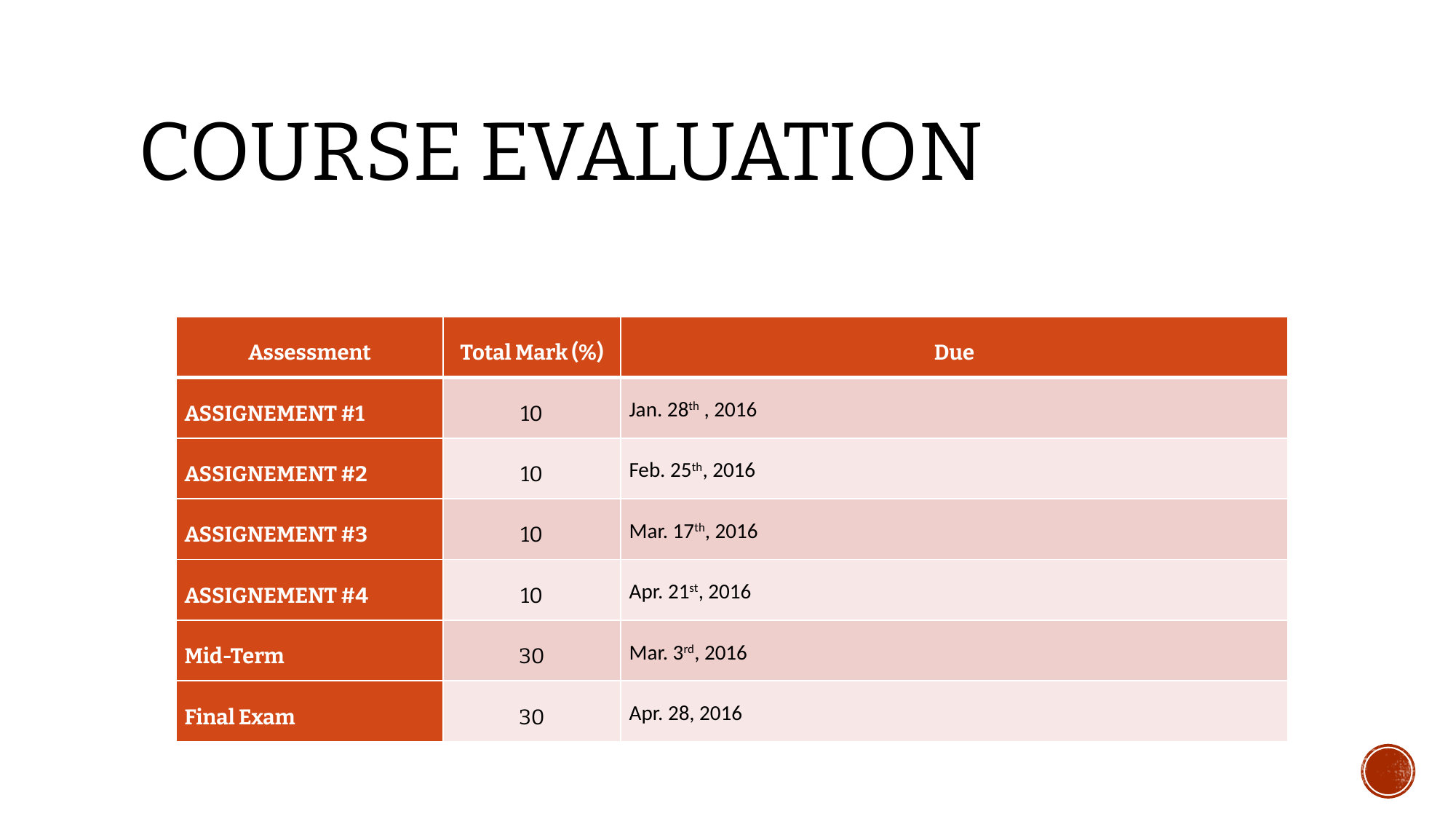

# Course Evaluation
| Assessment | Total Mark (%) | Due |
| --- | --- | --- |
| ASSIGNEMENT #1 | 10 | Jan. 28th , 2016 |
| ASSIGNEMENT #2 | 10 | Feb. 25th, 2016 |
| ASSIGNEMENT #3 | 10 | Mar. 17th, 2016 |
| ASSIGNEMENT #4 | 10 | Apr. 21st, 2016 |
| Mid-Term | 30 | Mar. 3rd, 2016 |
| Final Exam | 30 | Apr. 28, 2016 |